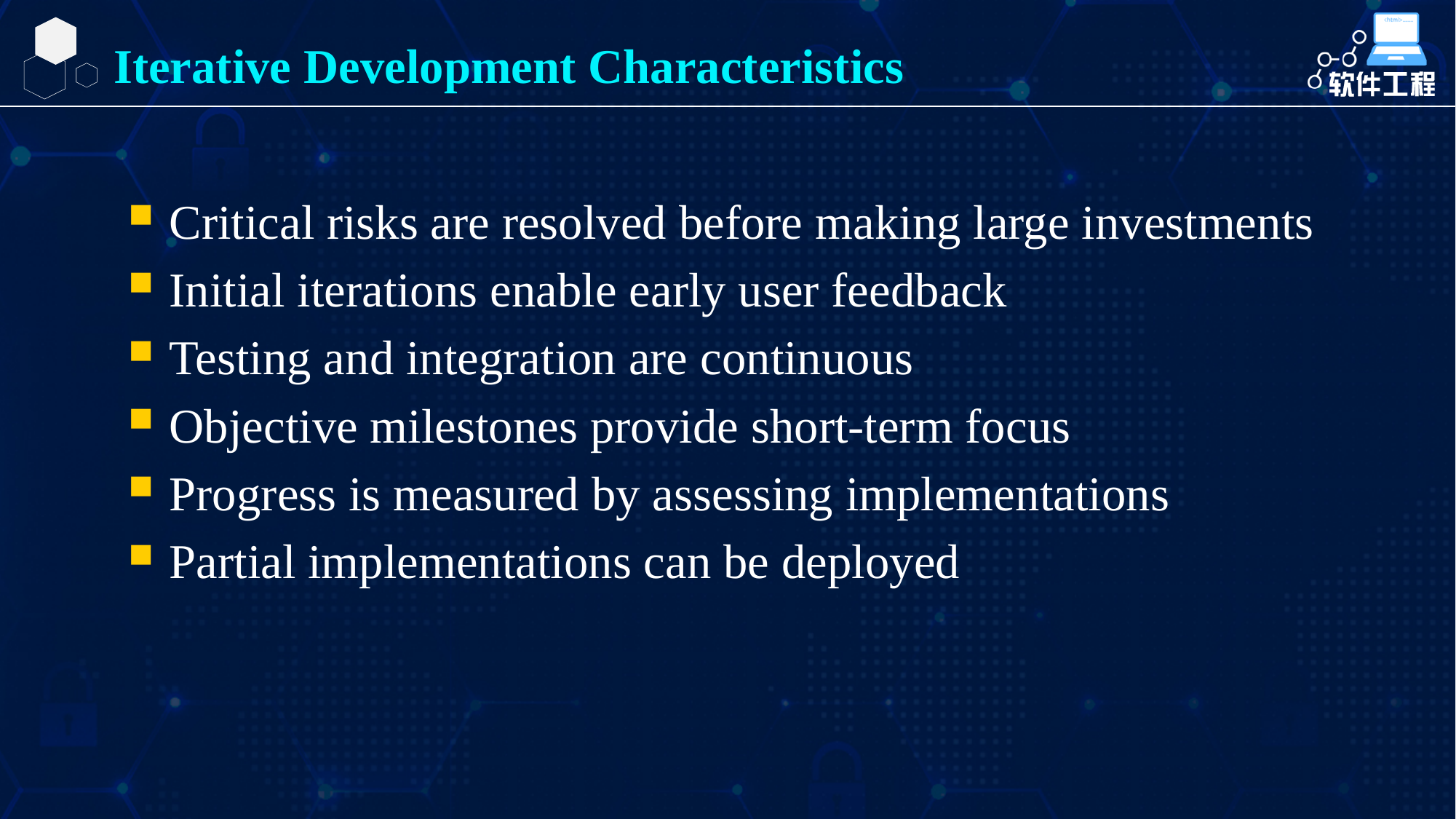

Iterative Development Characteristics

Critical risks are resolved before making large investments
Initial iterations enable early user feedback
Testing and integration are continuous
Objective milestones provide short-term focus
Progress is measured by assessing implementations
Partial implementations can be deployed